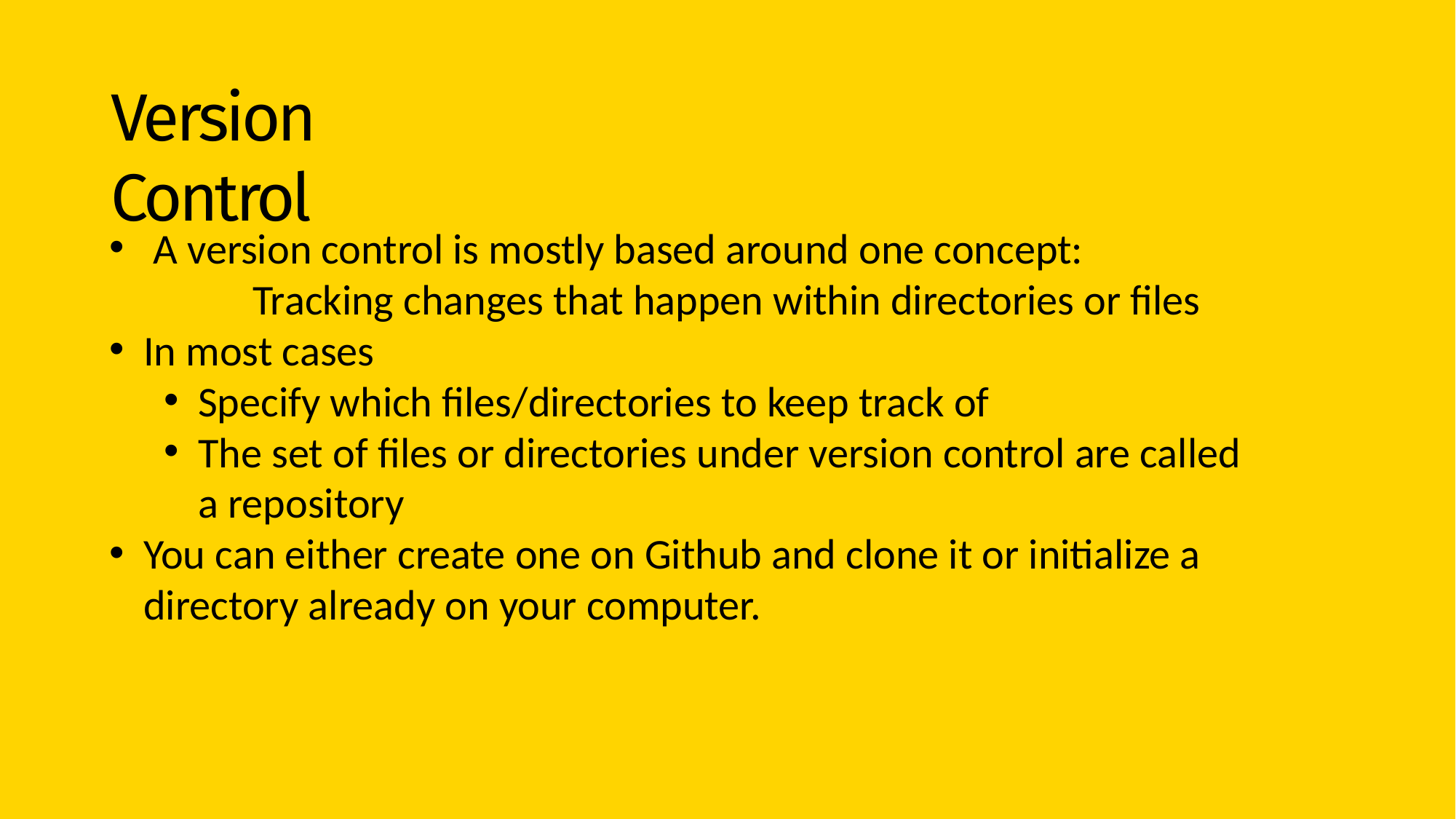

# Version Control
 A version control is mostly based around one concept:
	Tracking changes that happen within directories or files
In most cases
Specify which files/directories to keep track of
The set of files or directories under version control are called a repository
You can either create one on Github and clone it or initialize a directory already on your computer.